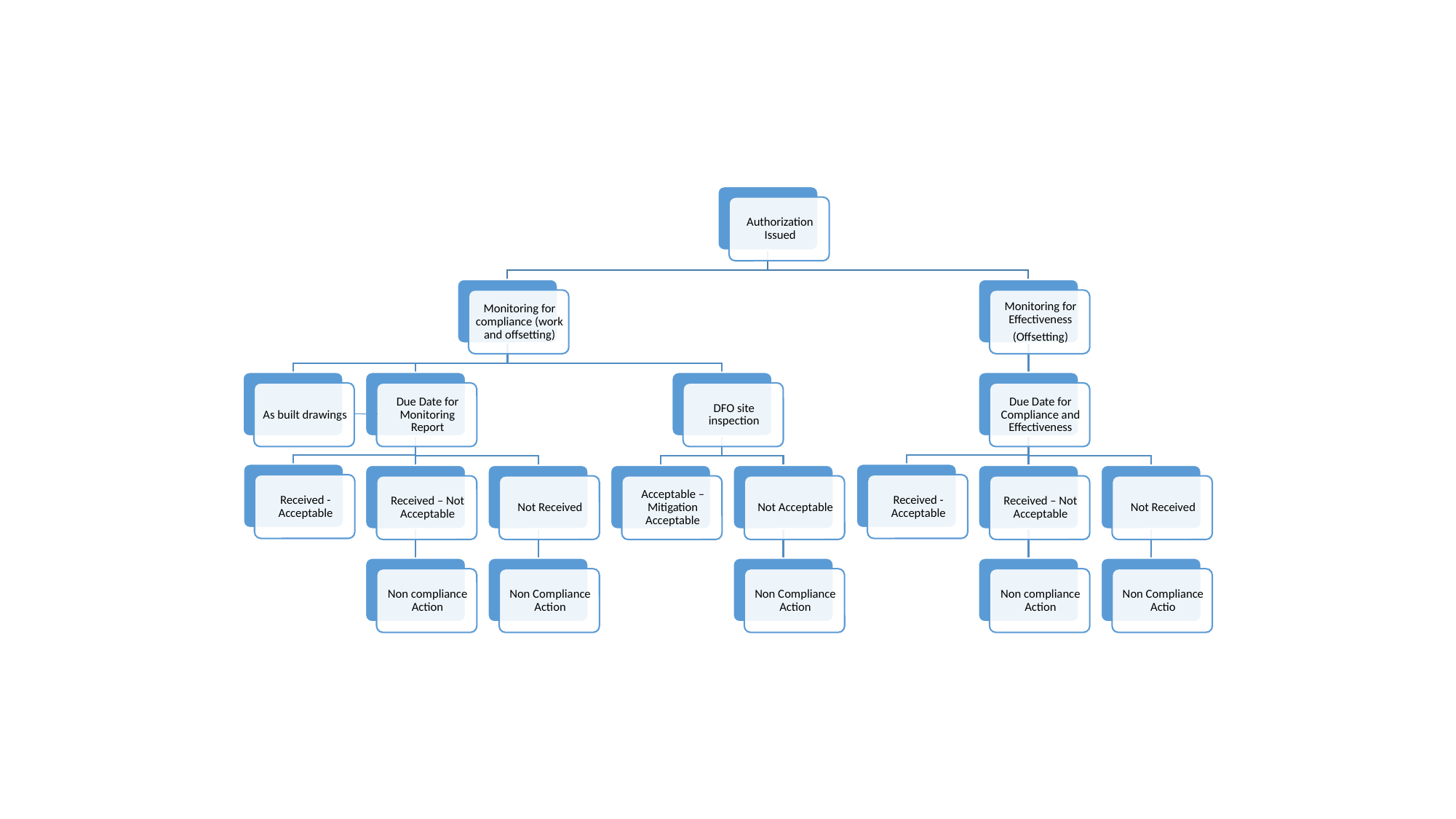

Authorization Issued
Monitoring for compliance (work and offsetting)
As built drawings
Due Date for Monitoring Report
Received -Acceptable
Received – Not Acceptable
Non compliance Action
Not Received
Non Compliance Action
DFO site inspection
Acceptable – Mitigation Acceptable
Not Acceptable
Non Compliance Action
Monitoring for Effectiveness
(Offsetting)
Due Date for Compliance and Effectiveness
Received -Acceptable
Received – Not Acceptable
Non compliance Action
Not Received
Non Compliance Actio
#